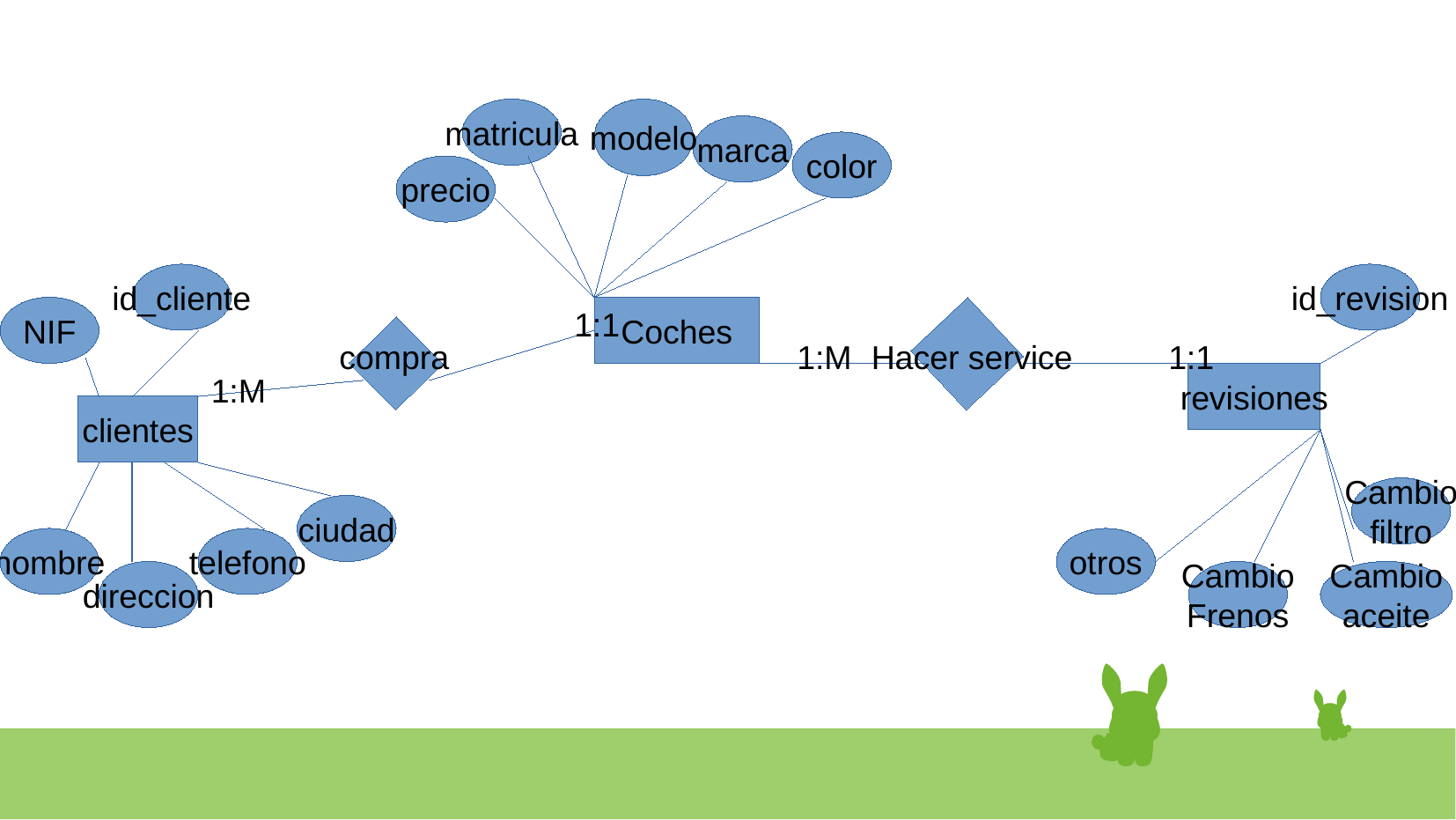

matricula
modelo
marca
color
precio

id_cliente
id_revision
NIF
1:1
Coches

compra

1:M
Hacer service
1:1

1:M

revisiones

clientes

Cambio
filtro
ciudad
nombre
telefono
otros
direccion
Cambio
Frenos
Cambio
aceite